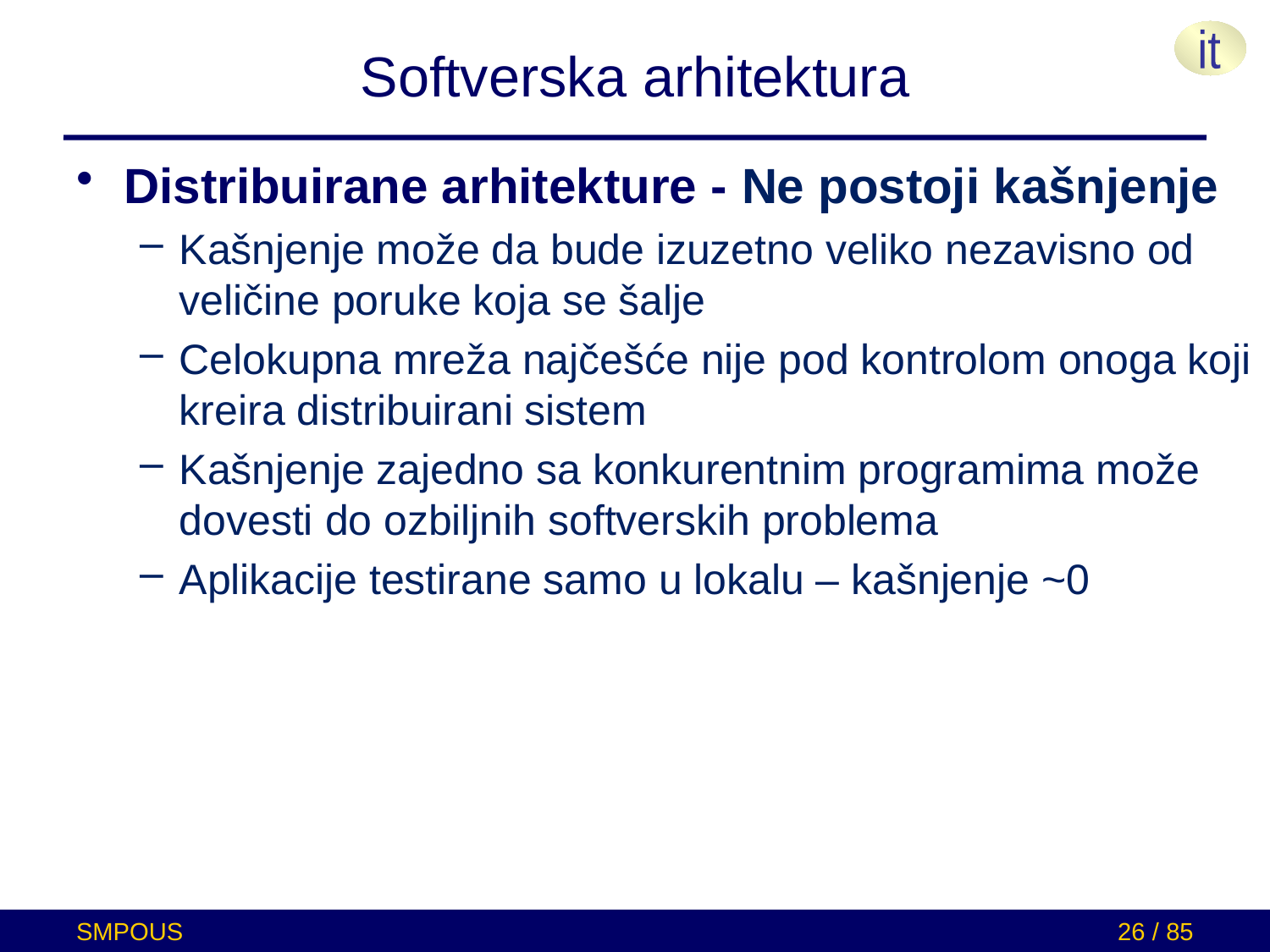

# Softverska arhitektura
Distribuirane arhitekture - Ne postoji kašnjenje
Kašnjenje može da bude izuzetno veliko nezavisno od veličine poruke koja se šalje
Celokupna mreža najčešće nije pod kontrolom onoga koji kreira distribuirani sistem
Kašnjenje zajedno sa konkurentnim programima može dovesti do ozbiljnih softverskih problema
Aplikacije testirane samo u lokalu – kašnjenje ~0
SMPOUS
26 / 85